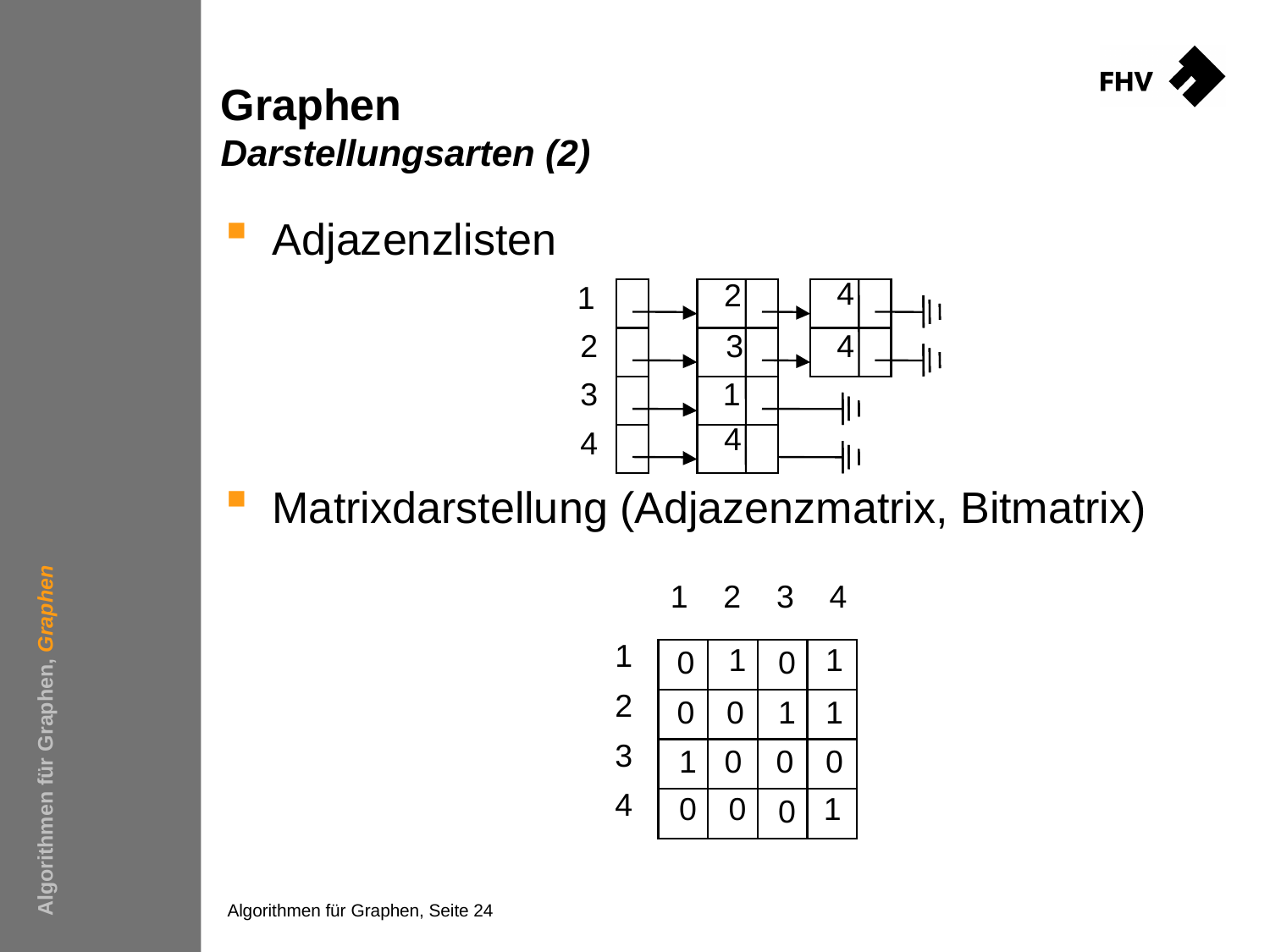

# Graphen Darstellungsarten (2)

4

2
1

2
3
4

3
1

4
4

Adjazenzlisten

Matrixdarstellung (Adjazenzmatrix, Bitmatrix)

1    2    3    4
1

1

1
0
0
2

0
0
1
1
3

1
0
0
0
4
0
0
1

0
Algorithmen für Graphen, Graphen
Algorithmen für Graphen, Seite 24